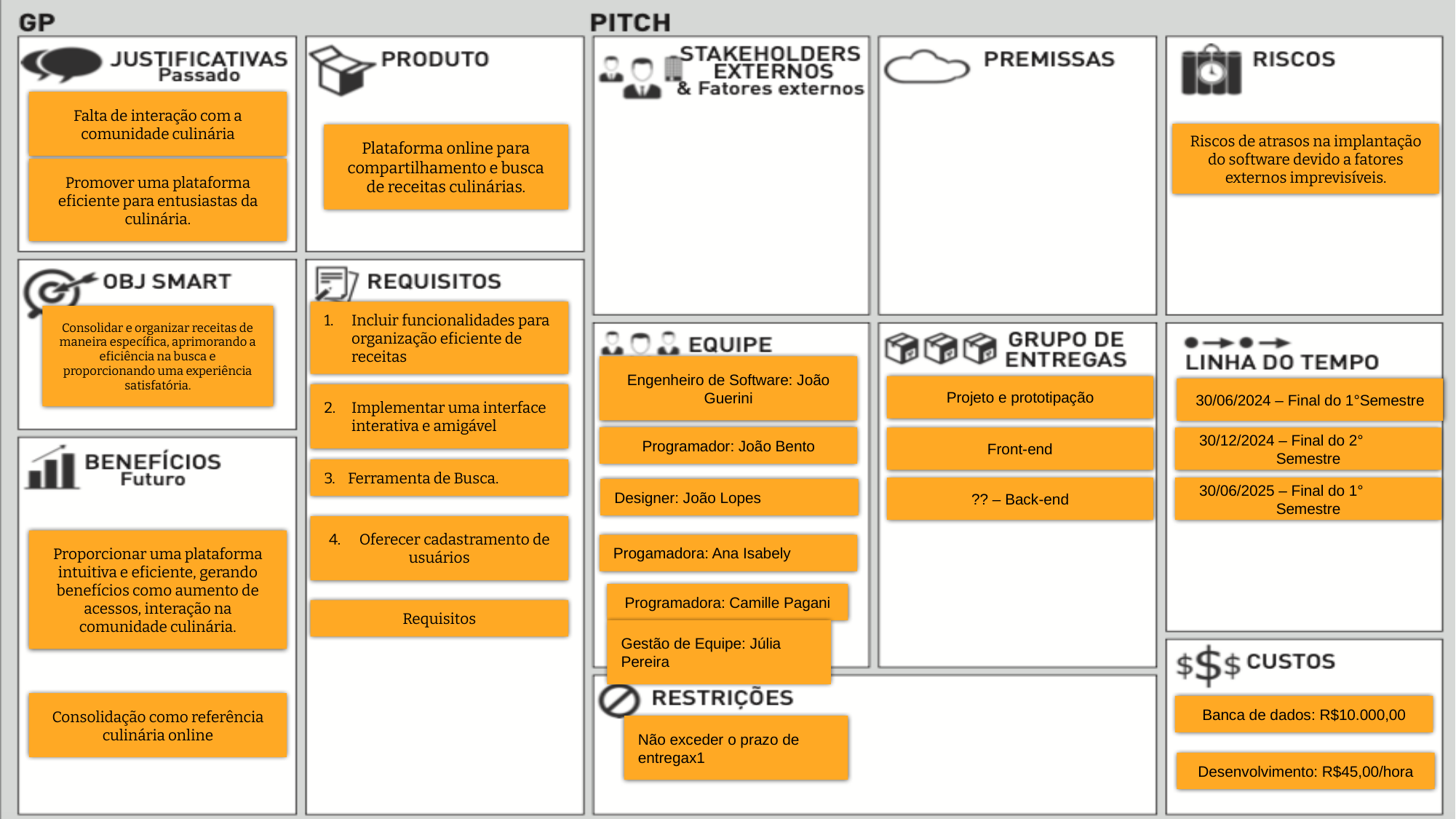

Falta de interação com a comunidade culinária
Riscos de atrasos na implantação do software devido a fatores externos imprevisíveis.
Plataforma online para compartilhamento e busca de receitas culinárias.
Promover uma plataforma eficiente para entusiastas da culinária.
Incluir funcionalidades para organização eficiente de receitas
Consolidar e organizar receitas de maneira específica, aprimorando a eficiência na busca e proporcionando uma experiência satisfatória.
Engenheiro de Software: João Guerini
Projeto e prototipação
30/06/2024 – Final do 1°Semestre
Implementar uma interface interativa e amigável
Programador: João Bento
Front-end
30/12/2024 – Final do 2° 	Semestre
3.    Ferramenta de Busca.
Designer: João Lopes
?? – Back-end
30/06/2025 – Final do 1° 	Semestre
4.      Oferecer cadastramento de usuários
Proporcionar uma plataforma intuitiva e eficiente, gerando benefícios como aumento de acessos, interação na comunidade culinária.
Progamadora: Ana Isabely
Programadora: Camille Pagani
Requisitos
Gestão de Equipe: Júlia Pereira
Banca de dados: R$10.000,00
Consolidação como referência culinária online
Não exceder o prazo de entregax1
Desenvolvimento: R$45,00/hora